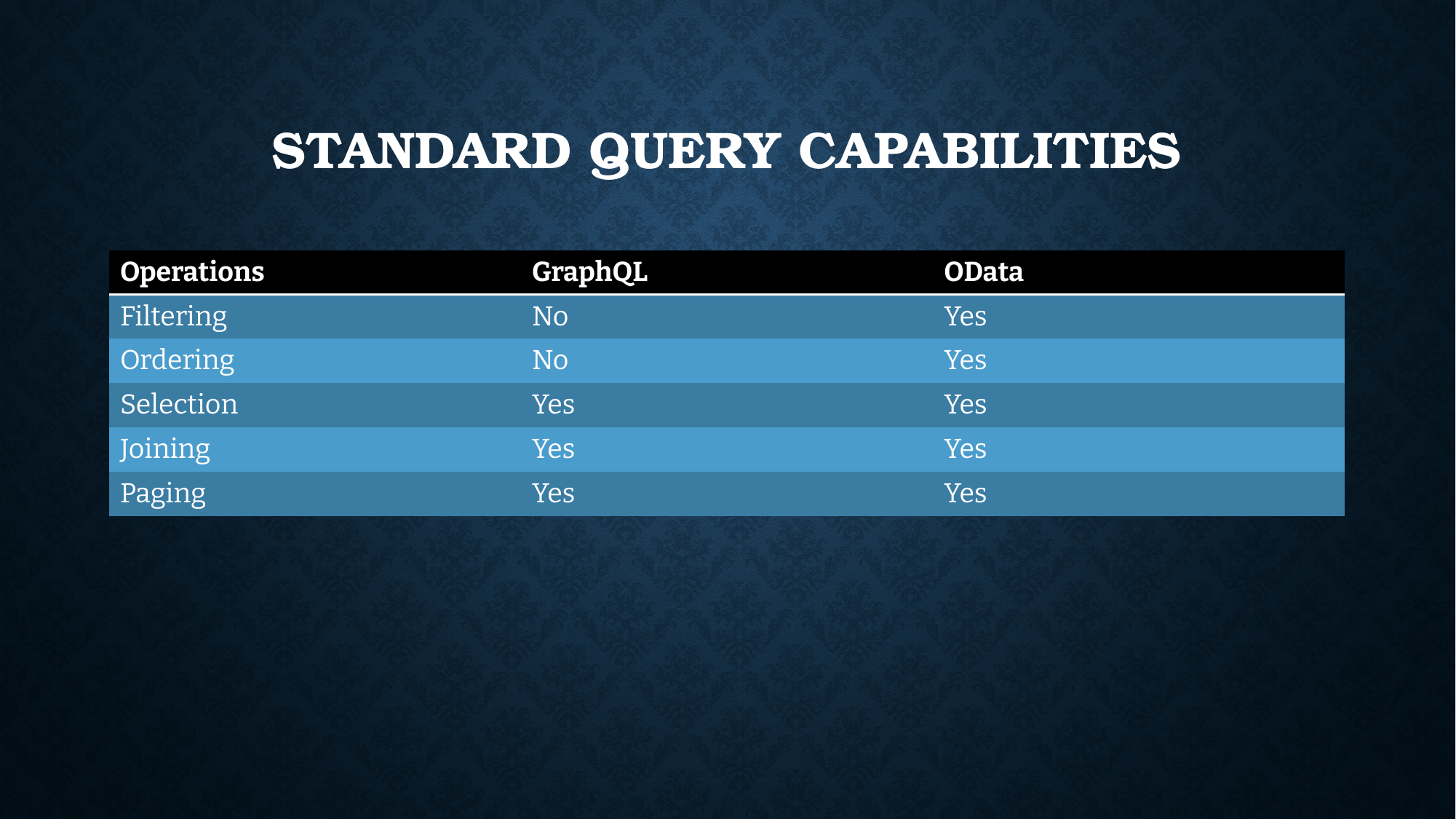

# Standard query capabilities
| Operations | GraphQL | OData |
| --- | --- | --- |
| Filtering | No | Yes |
| Ordering | No | Yes |
| Selection | Yes | Yes |
| Joining | Yes | Yes |
| Paging | Yes | Yes |